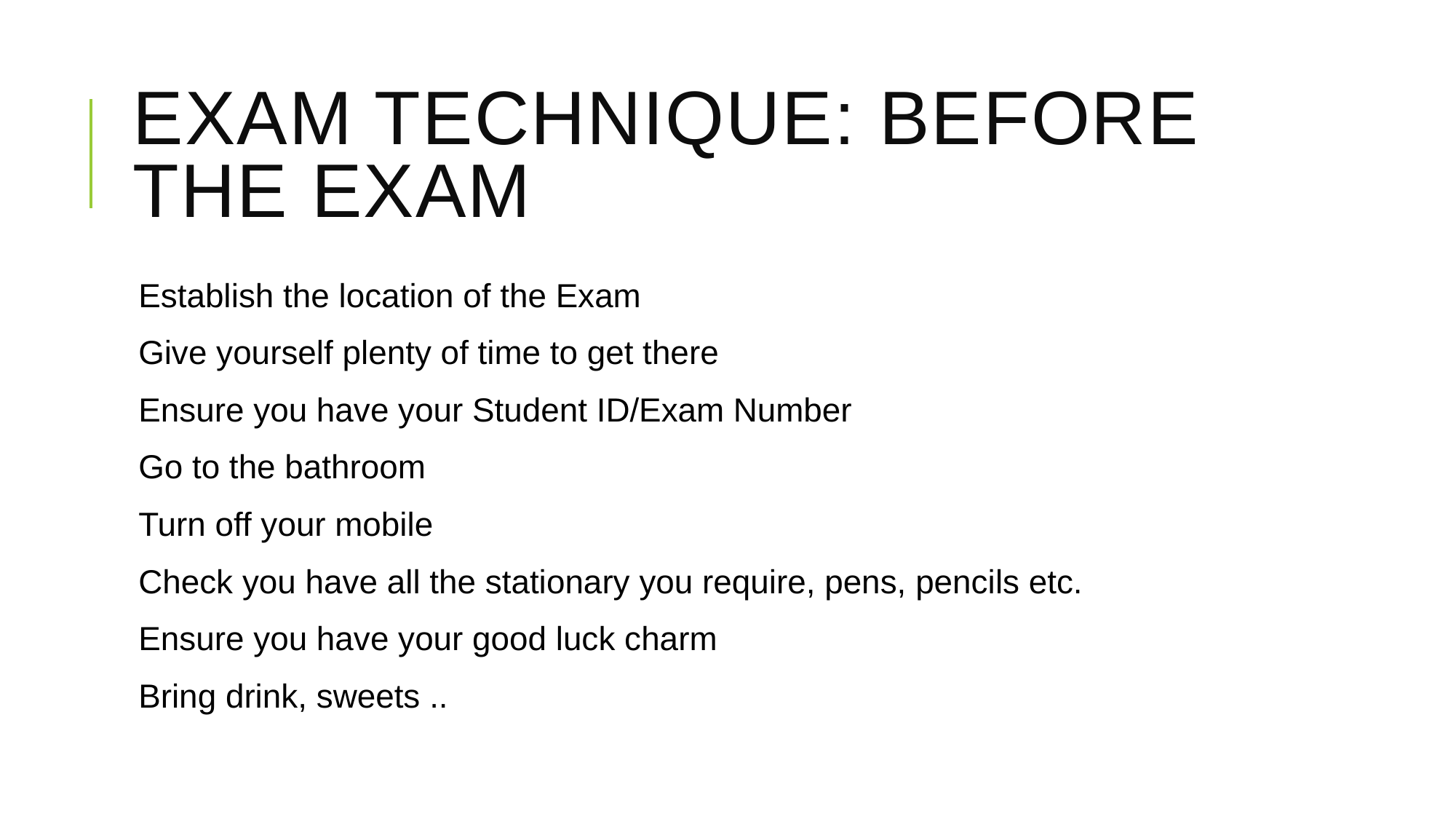

# Exam Technique: Before the Exam
Establish the location of the Exam
Give yourself plenty of time to get there
Ensure you have your Student ID/Exam Number
Go to the bathroom
Turn off your mobile
Check you have all the stationary you require, pens, pencils etc.
Ensure you have your good luck charm
Bring drink, sweets ..